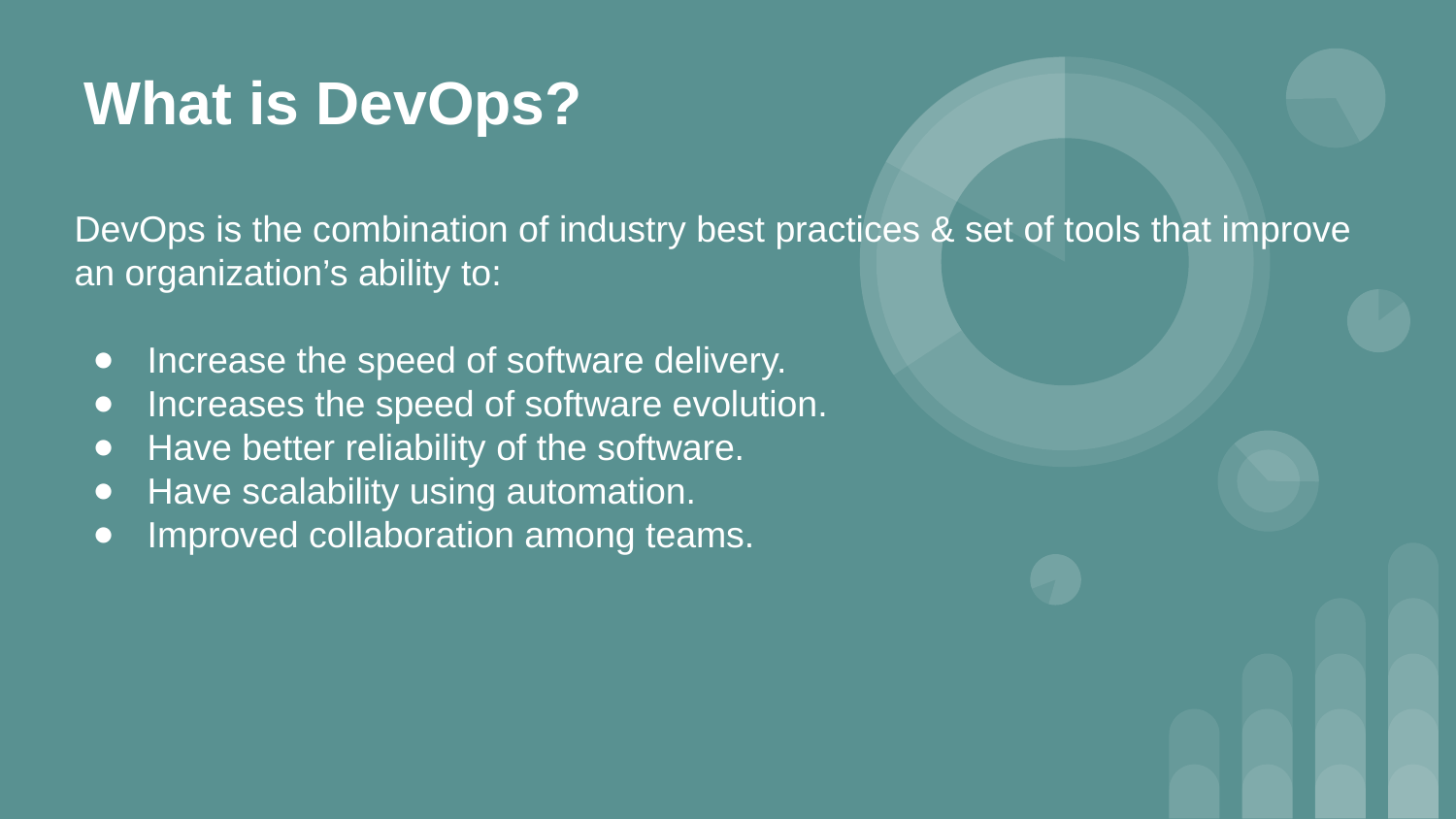

# What is DevOps?
DevOps is the combination of industry best practices & set of tools that improve an organization’s ability to:

Increase the speed of software delivery.
Increases the speed of software evolution.
Have better reliability of the software.
Have scalability using automation.
Improved collaboration among teams.